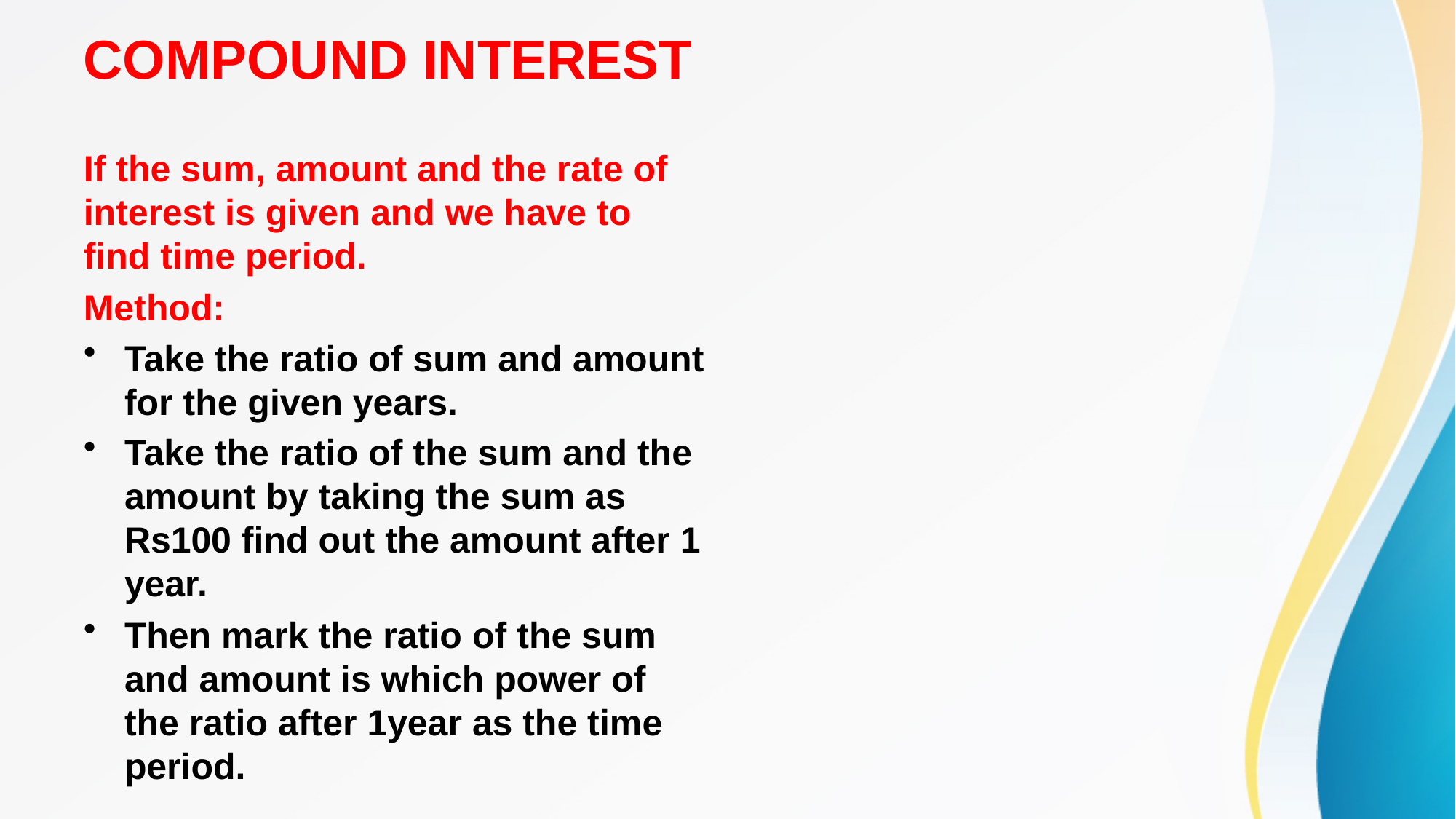

# COMPOUND INTEREST
If the sum, amount and the rate of interest is given and we have to find time period.
Method:
Take the ratio of sum and amount for the given years.
Take the ratio of the sum and the amount by taking the sum as Rs100 find out the amount after 1 year.
Then mark the ratio of the sum and amount is which power of the ratio after 1year as the time period.